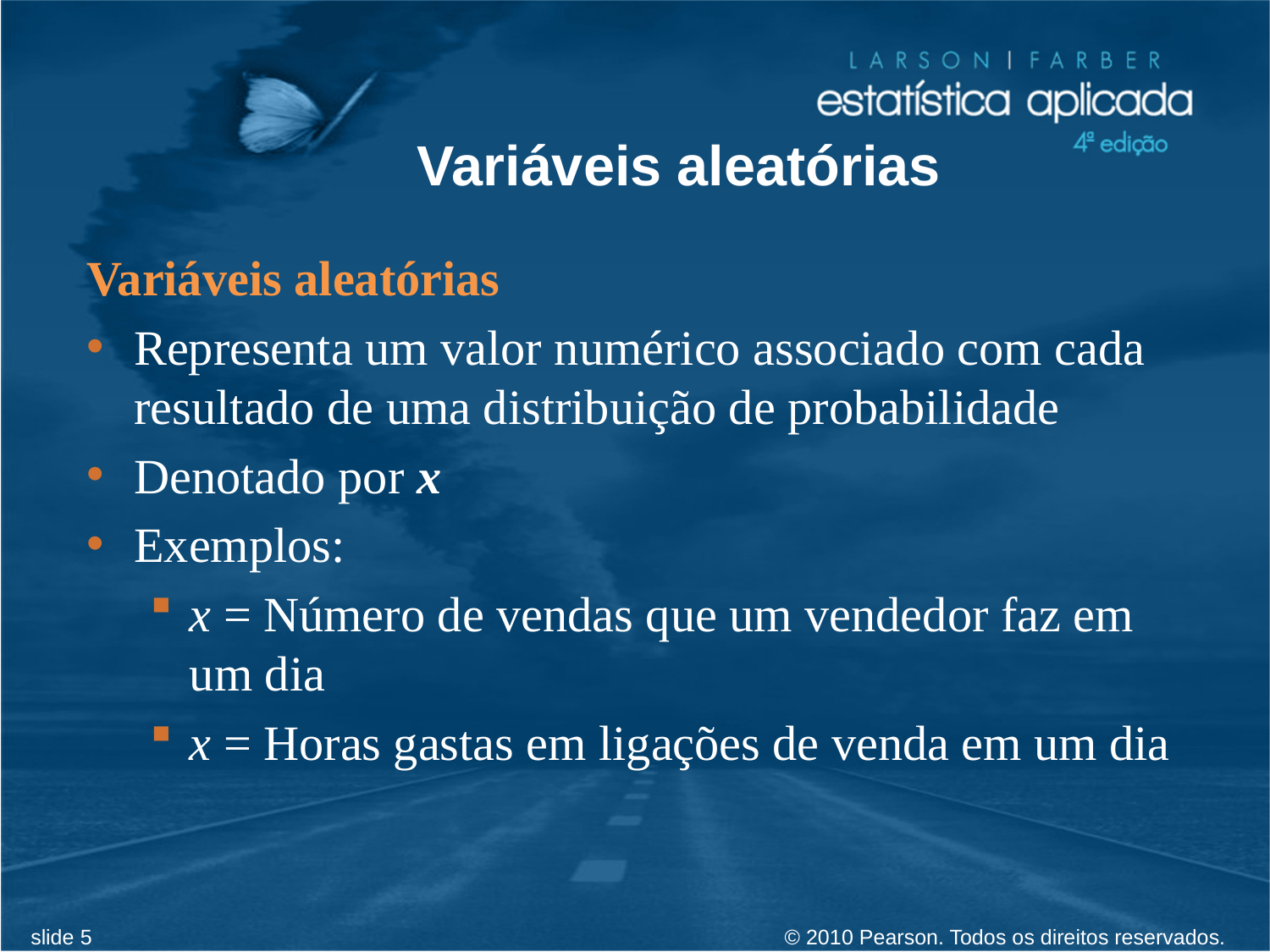

# Variáveis aleatórias
Variáveis aleatórias
Representa um valor numérico associado com cada resultado de uma distribuição de probabilidade
Denotado por x
Exemplos:
x = Número de vendas que um vendedor faz em um dia
x = Horas gastas em ligações de venda em um dia